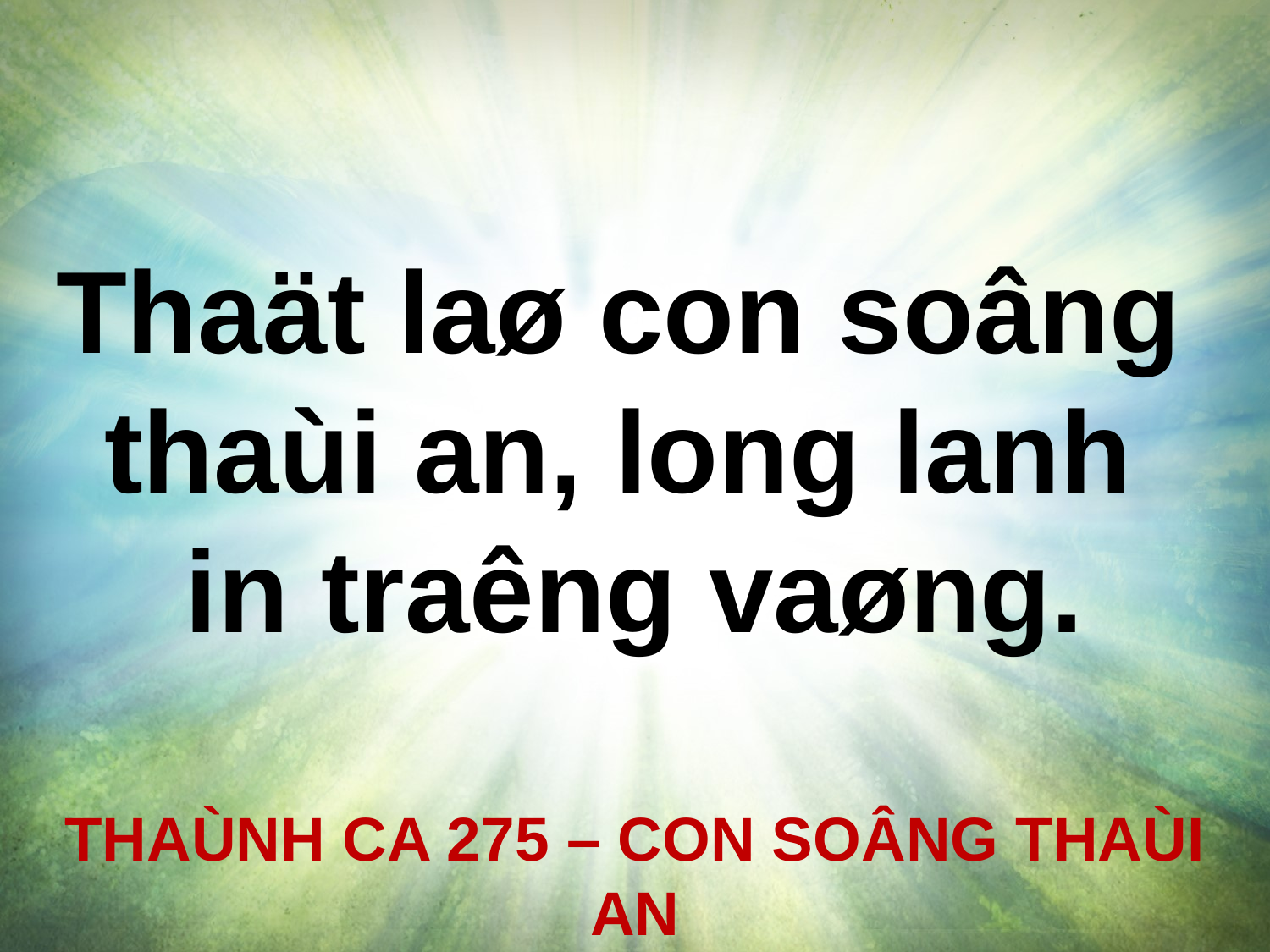

Thaät laø con soâng
thaùi an, long lanh
in traêng vaøng.
THAÙNH CA 275 – CON SOÂNG THAÙI AN